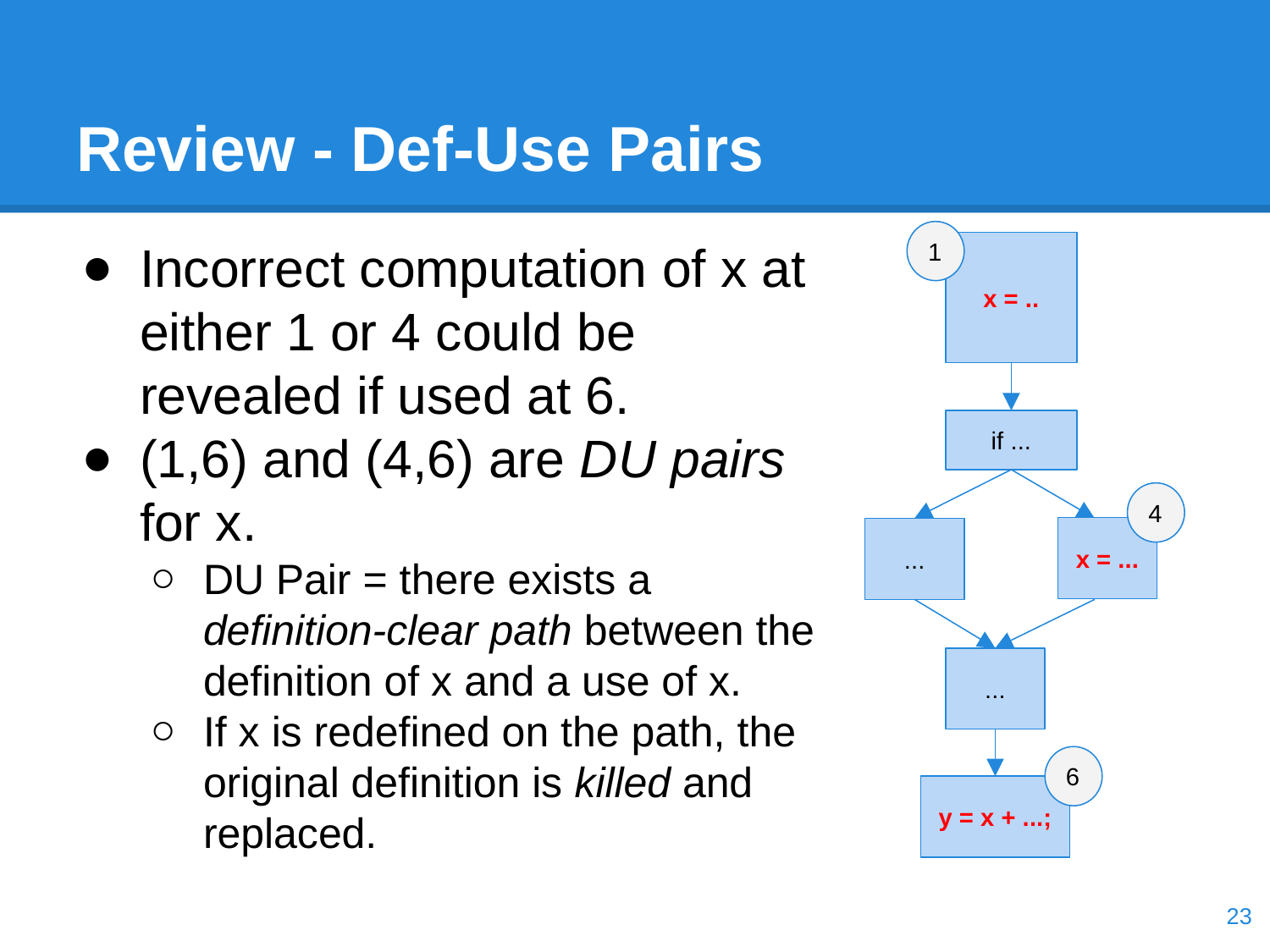

# Review - Def-Use Pairs
1
Incorrect computation of x at either 1 or 4 could be revealed if used at 6.
(1,6) and (4,6) are DU pairs for x.
DU Pair = there exists a definition-clear path between the definition of x and a use of x.
If x is redefined on the path, the original definition is killed and replaced.
x = ..
if ...
4
x = ...
...
...
6
y = x + ...;
23